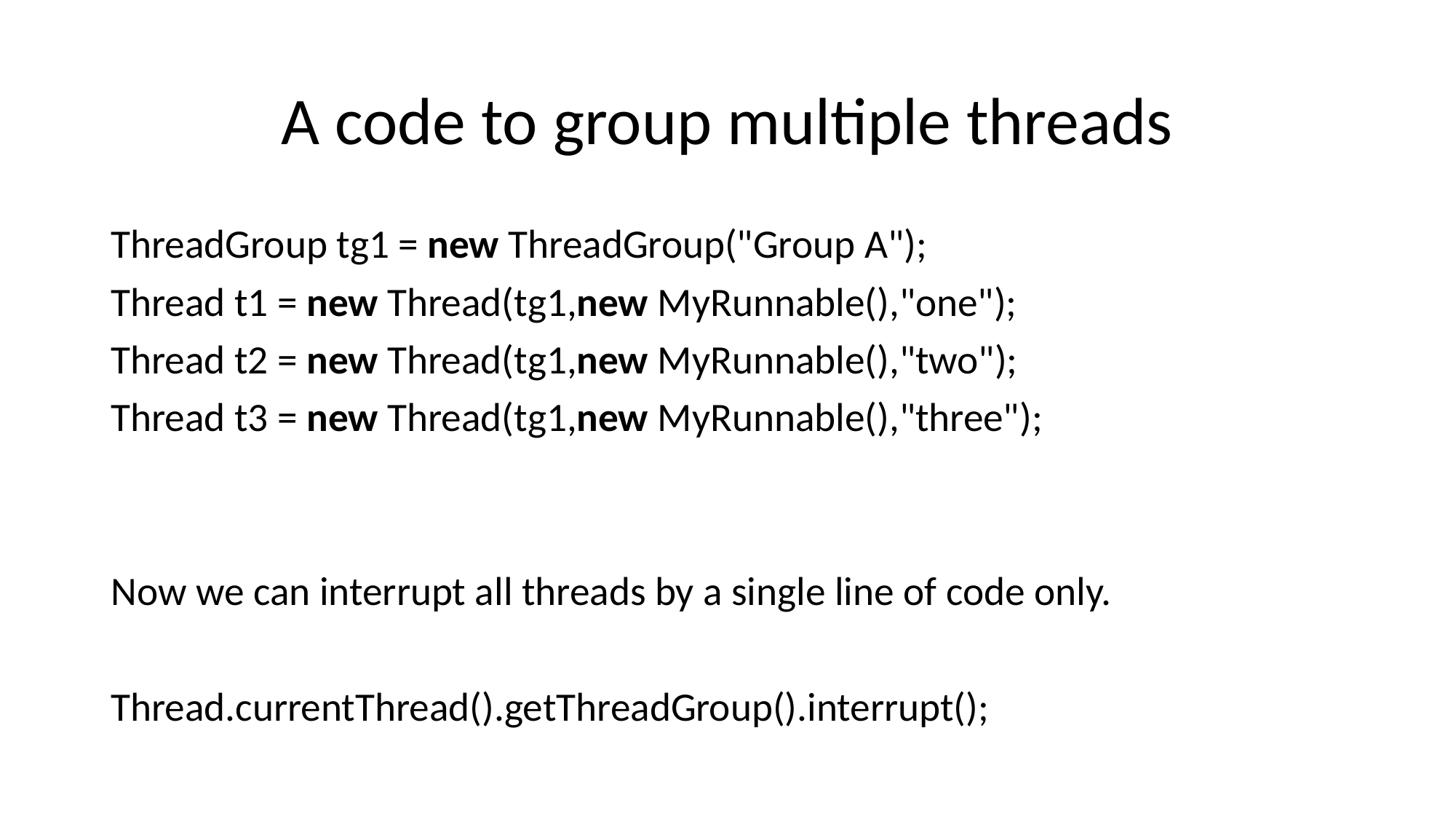

# A code to group multiple threads
ThreadGroup tg1 = new ThreadGroup("Group A");
Thread t1 = new Thread(tg1,new MyRunnable(),"one");
Thread t2 = new Thread(tg1,new MyRunnable(),"two");
Thread t3 = new Thread(tg1,new MyRunnable(),"three");

Now we can interrupt all threads by a single line of code only.

Thread.currentThread().getThreadGroup().interrupt();